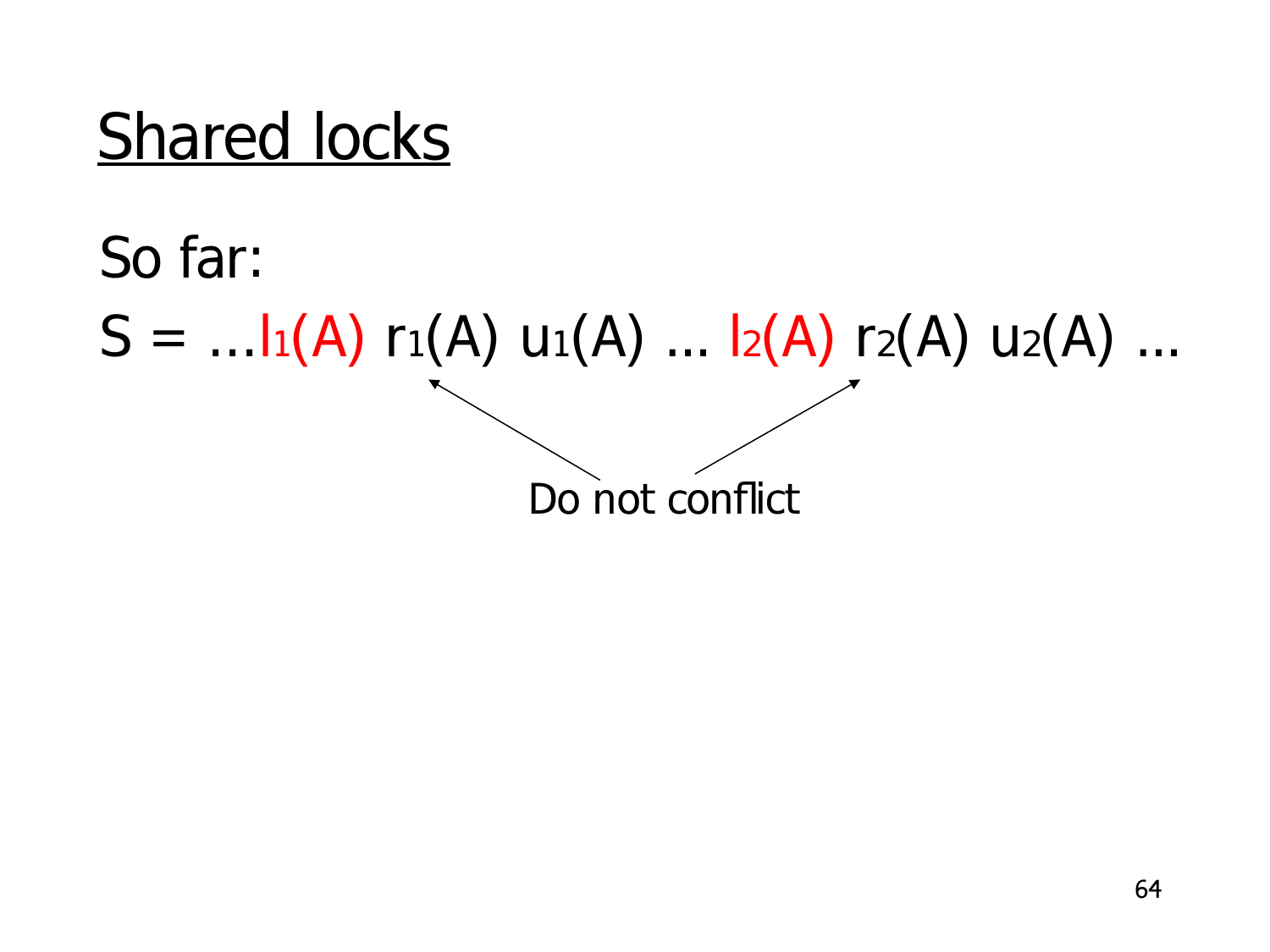

# Shared locks
So far:
S = ...l1(A) r1(A) u1(A) … l2(A) r2(A) u2(A) …

				Do not conflict

64